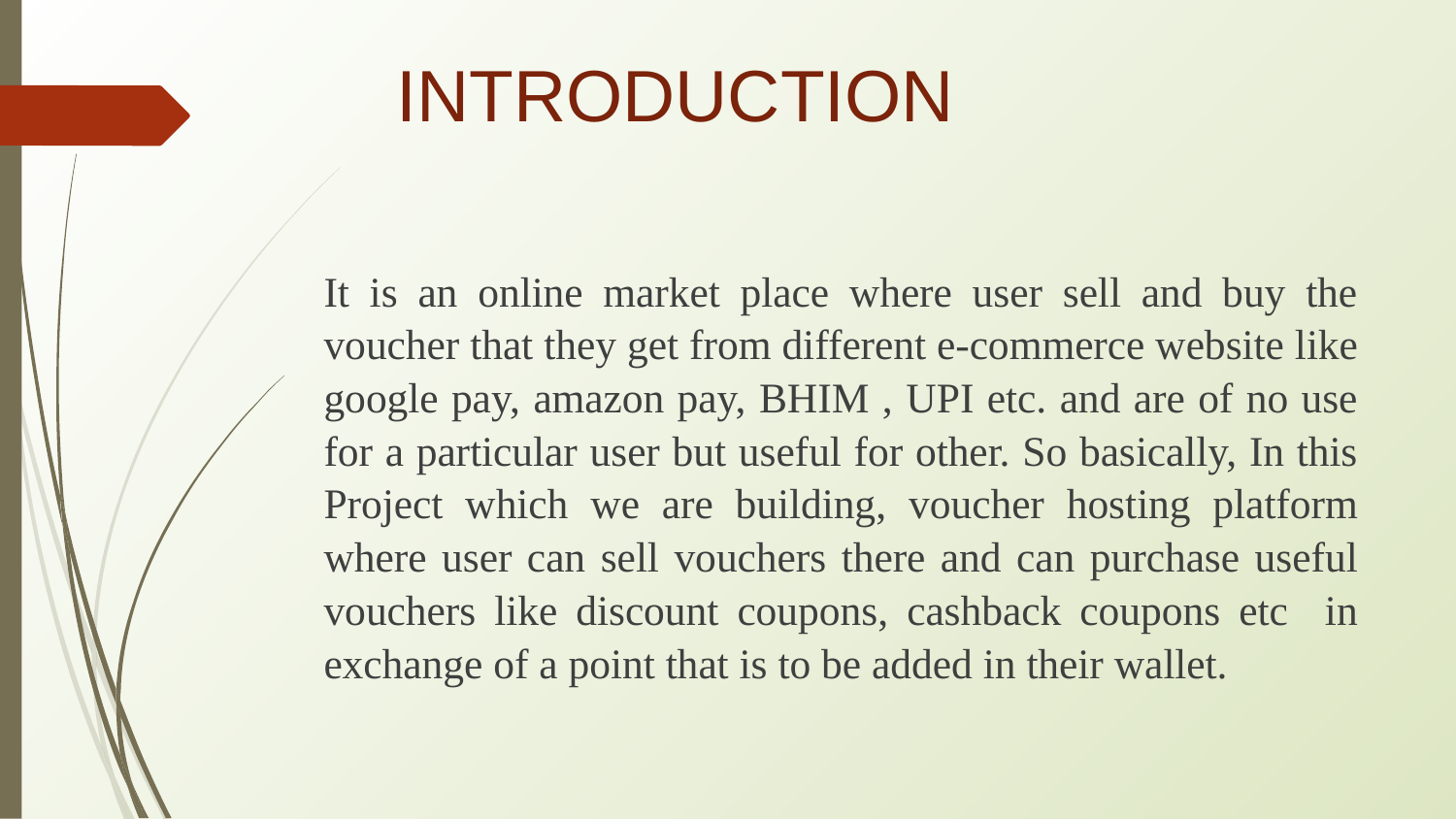

# INTRODUCTION
It is an online market place where user sell and buy the voucher that they get from different e-commerce website like google pay, amazon pay, BHIM , UPI etc. and are of no use for a particular user but useful for other. So basically, In this Project which we are building, voucher hosting platform where user can sell vouchers there and can purchase useful vouchers like discount coupons, cashback coupons etc  in exchange of a point that is to be added in their wallet.